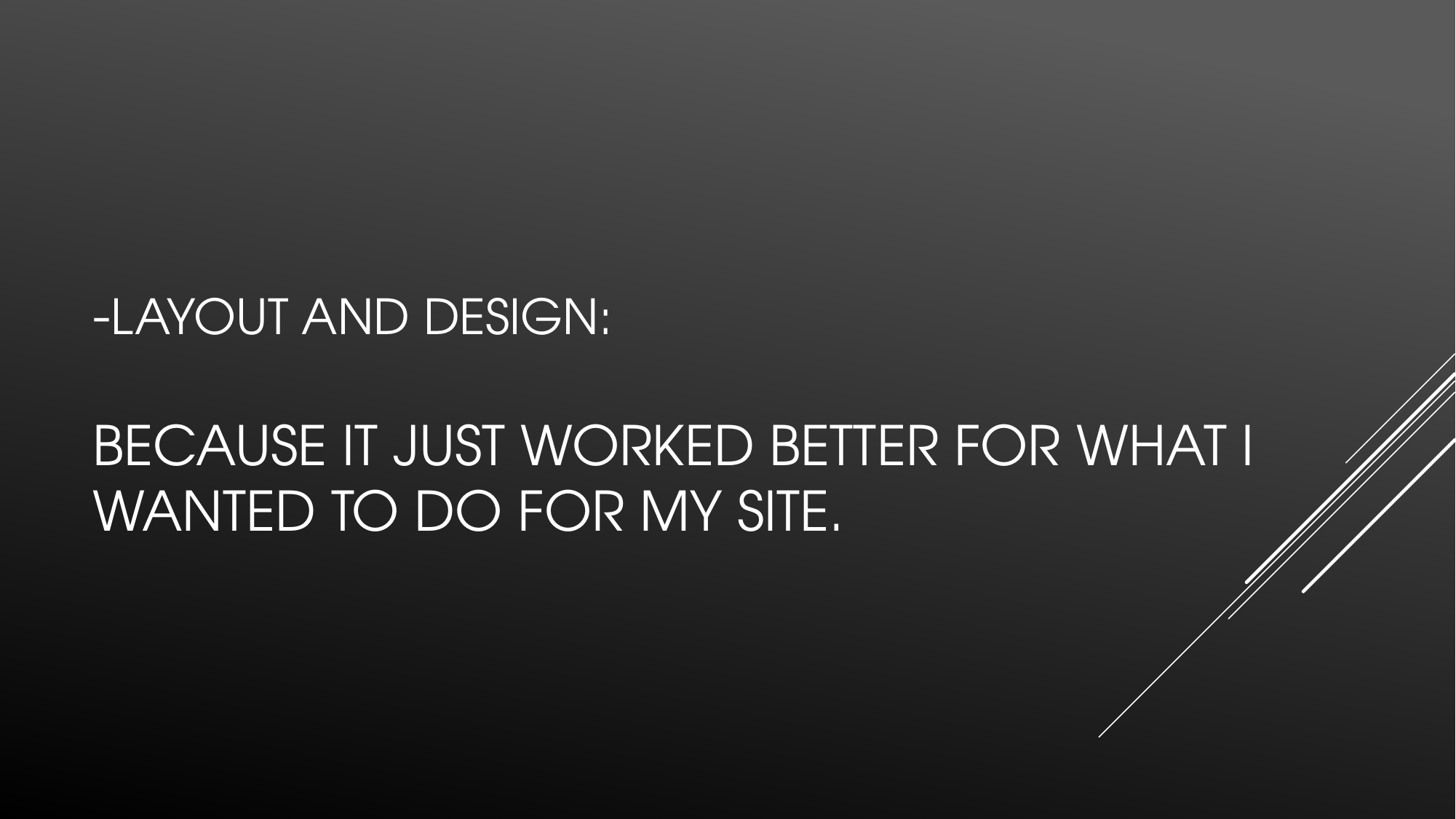

# -Layout and Design: because it just worked better for what I wanted to do for my site.